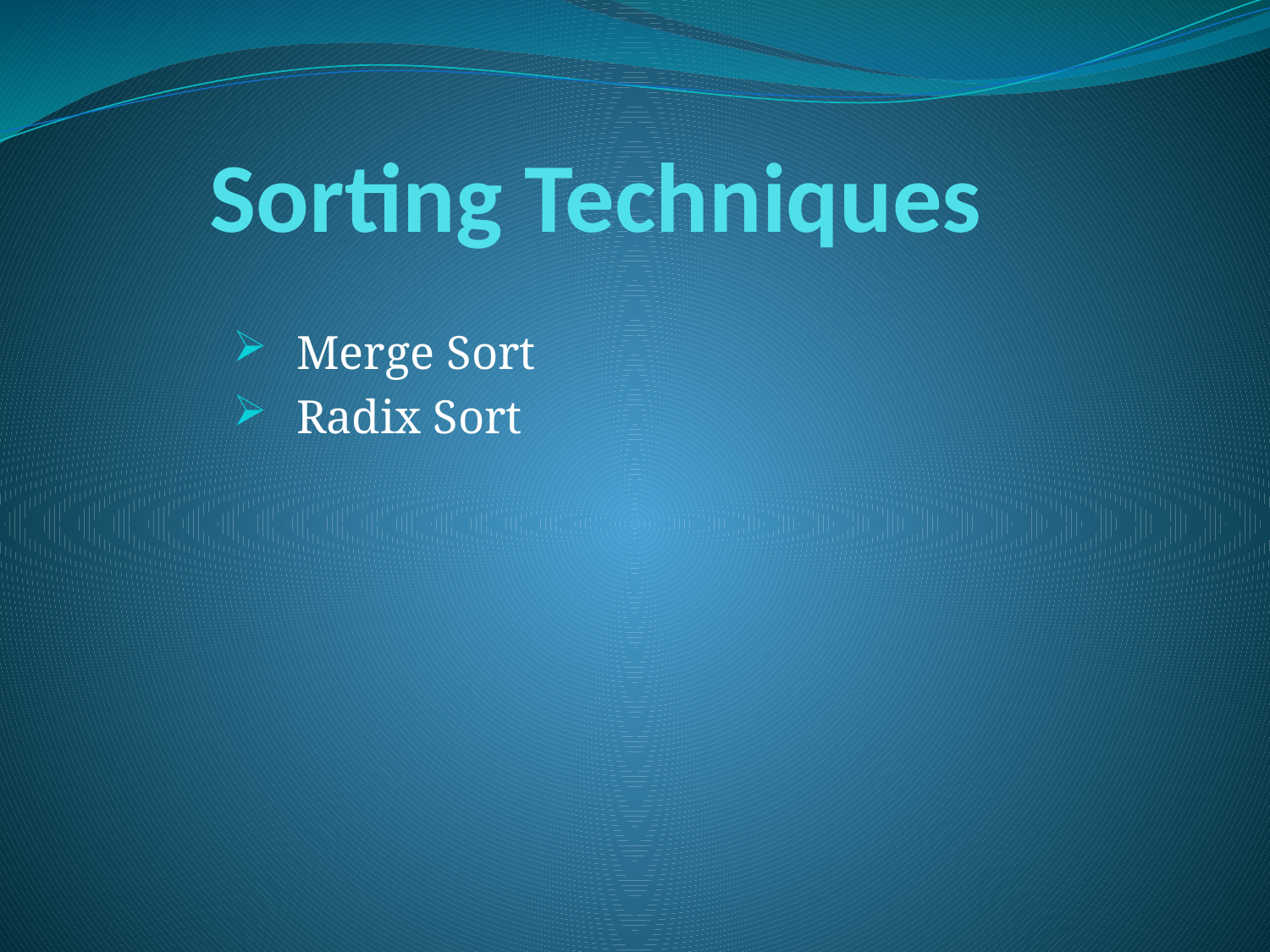

# Sorting Techniques
Merge Sort
Radix Sort